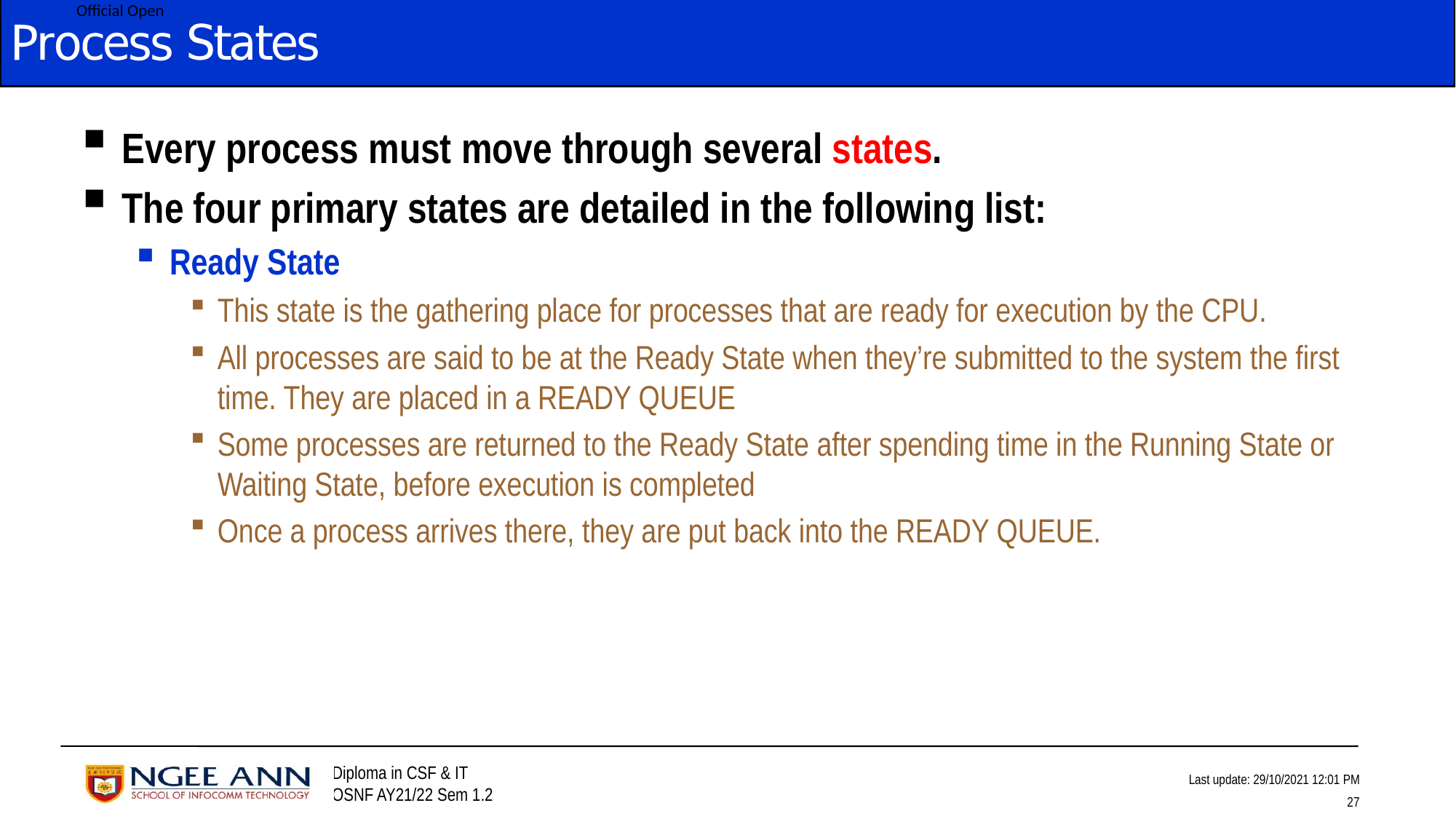

# Process States

Every process must move through several states.
The four primary states are detailed in the following list:
Ready State
This state is the gathering place for processes that are ready for execution by the CPU.
All processes are said to be at the Ready State when they’re submitted to the system the first time. They are placed in a READY QUEUE
Some processes are returned to the Ready State after spending time in the Running State or Waiting State, before execution is completed
Once a process arrives there, they are put back into the READY QUEUE.